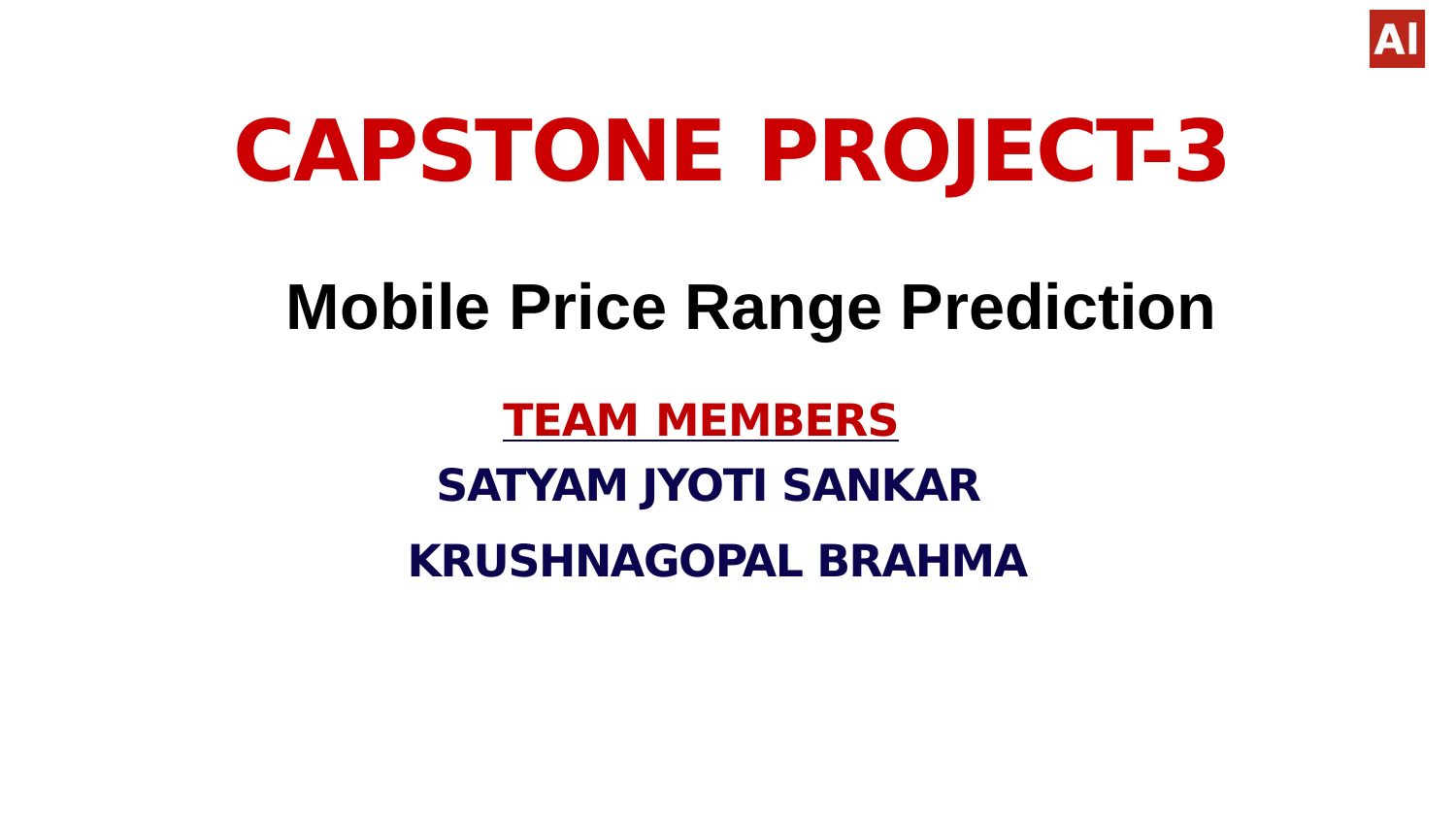

# CAPSTONE PROJECT-3
Mobile Price Range Prediction
TEAM MEMBERS
SATYAM JYOTI SANKAR
 KRUSHNAGOPAL BRAHMA